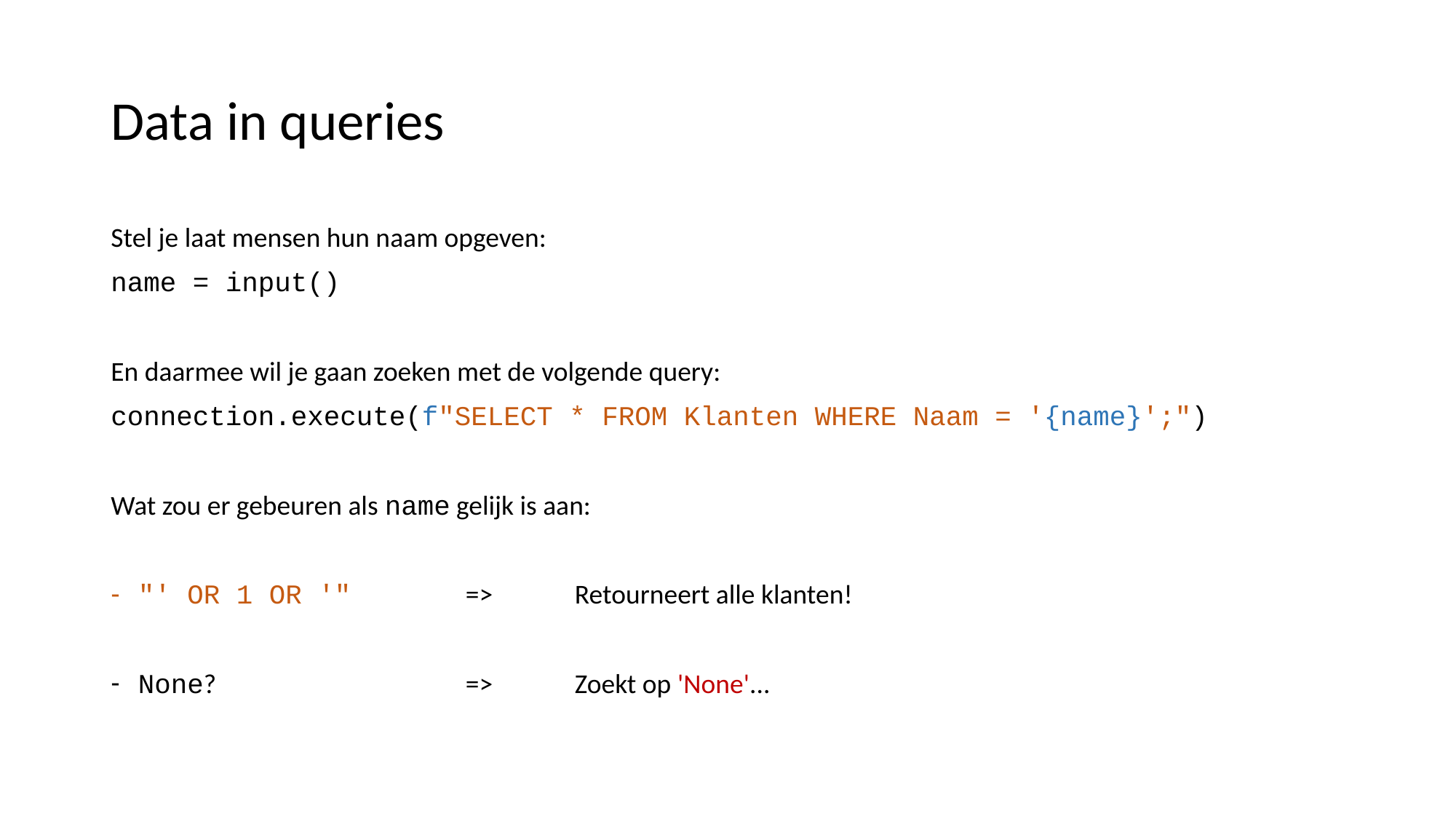

# Data in queries
Stel je laat mensen hun naam opgeven:
name = input()

En daarmee wil je gaan zoeken met de volgende query:
connection.execute(f"SELECT * FROM Klanten WHERE Naam = '{name}';")

Wat zou er gebeuren als name gelijk is aan:

"' OR 1 OR '" 	=>	Retourneert alle klanten!

None?			=>	Zoekt op 'None'...